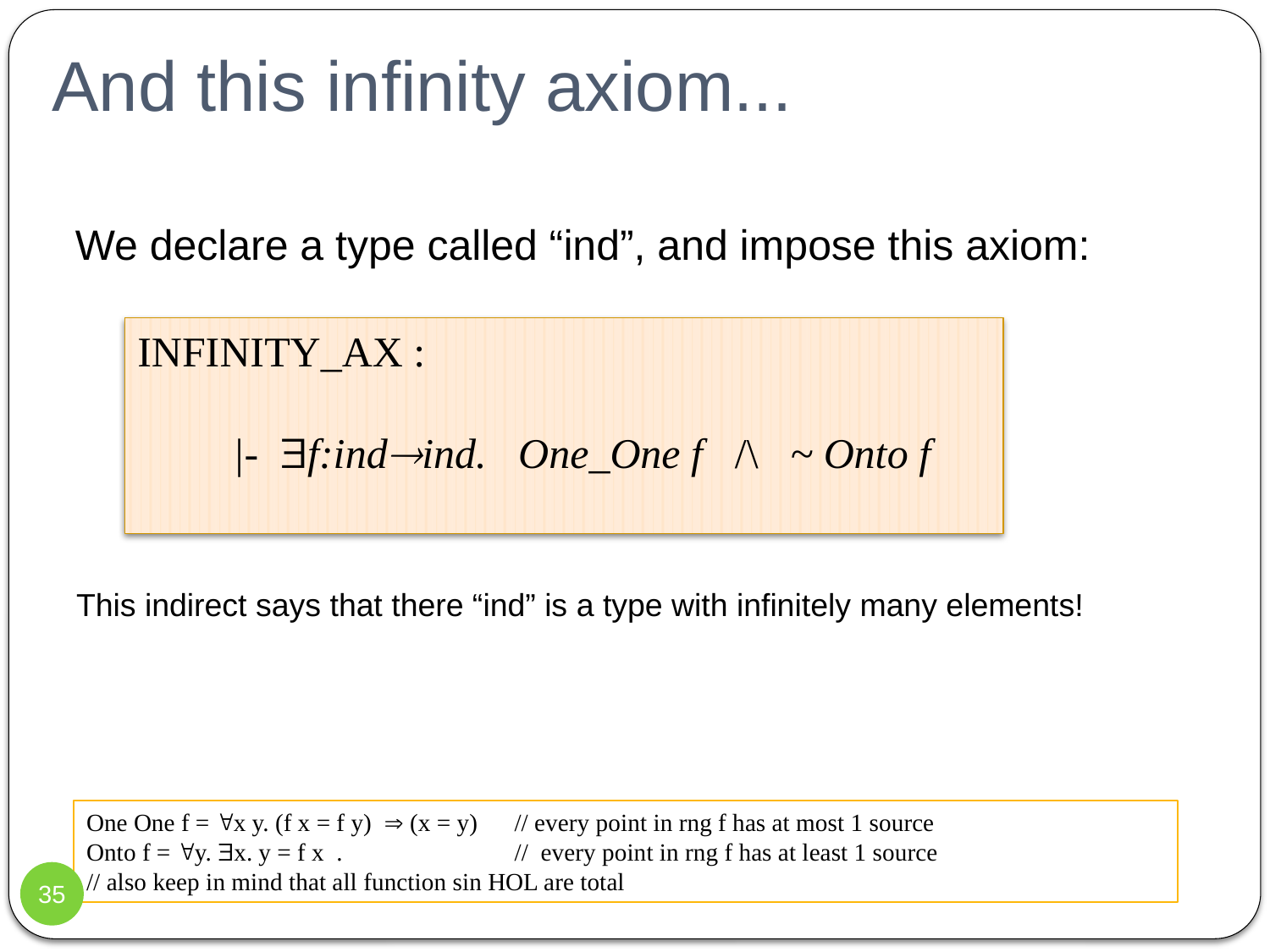

# And this infinity axiom...
We declare a type called “ind”, and impose this axiom:
INFINITY_AX :
         |-  ∃f:ind→ind.   One_One f   /\   ~ Onto f
This indirect says that there “ind” is a type with infinitely many elements!
One One f = ∀x y. (f x = f y)  ⇒ (x = y)      // every point in rng f has at most 1 source
Onto f = ∀y. ∃x. y = f x  .                            //  every point in rng f has at least 1 source
// also keep in mind that all function sin HOL are total
35